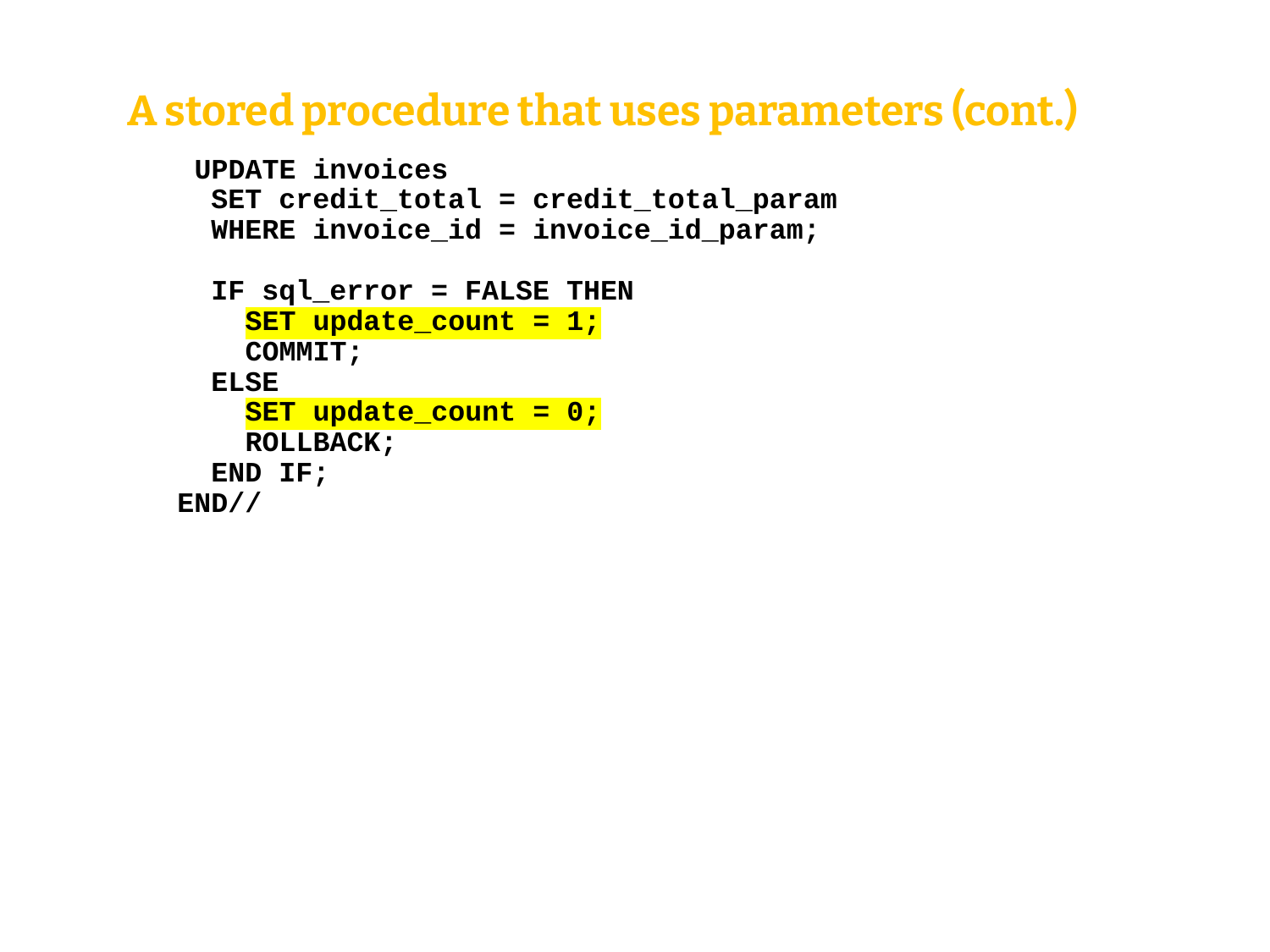

# A stored procedure that uses parameters (cont.)
 UPDATE invoices
  SET credit_total = credit_total_param
  WHERE invoice_id = invoice_id_param;

  IF sql_error = FALSE THEN
    SET update_count = 1;
    COMMIT;
  ELSE
    SET update_count = 0;
    ROLLBACK;
  END IF;
END//